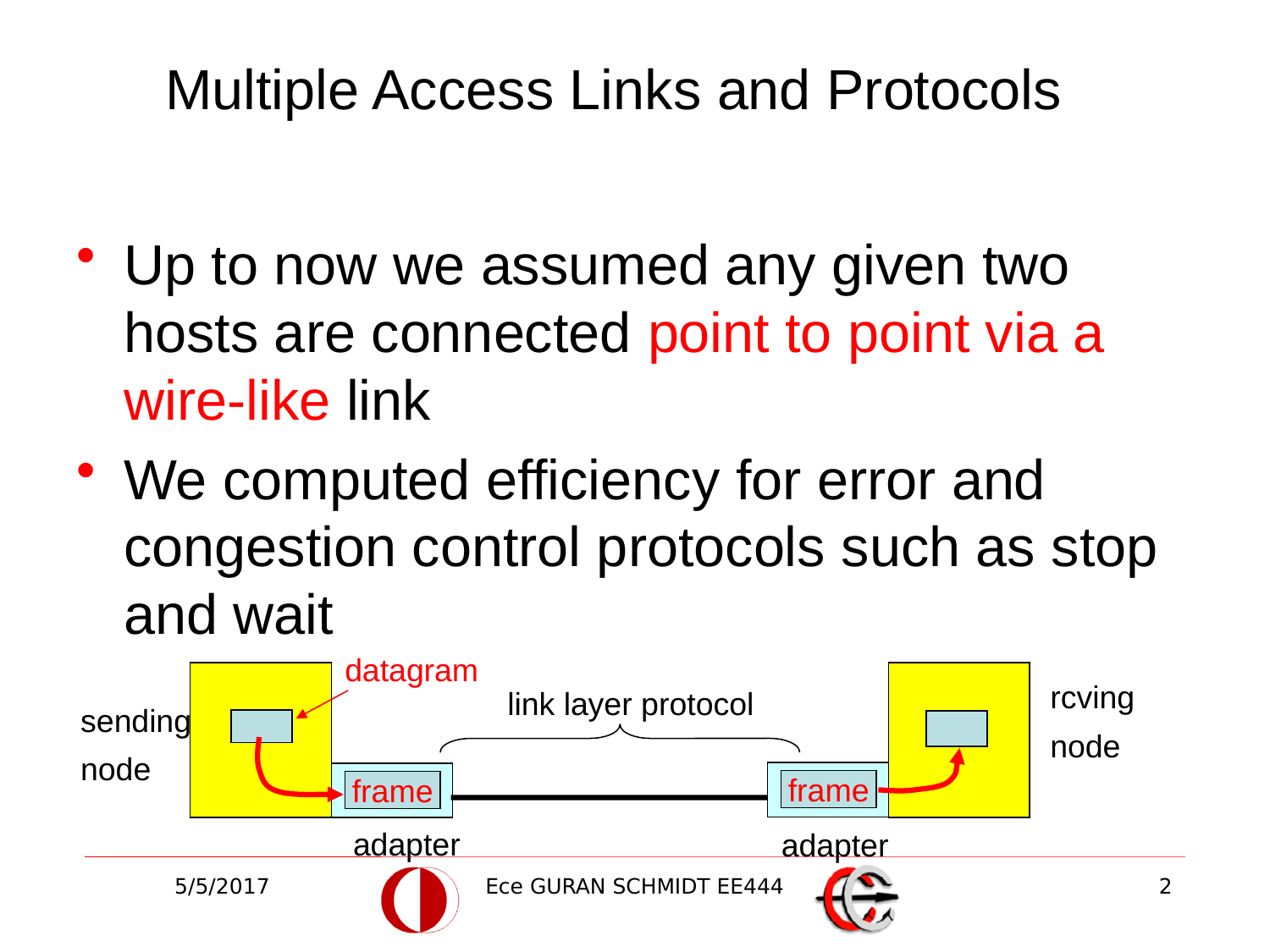

# Multiple Access Links and Protocols
Up to now we assumed any given two hosts are connected point to point via a wire-like link
We computed efficiency for error and congestion control protocols such as stop and wait

datagram

rcving
node
link layer protocol

sending
node

frame

frame

adapter
adapter
5/5/2017
Ece GURAN SCHMIDT EE444
2